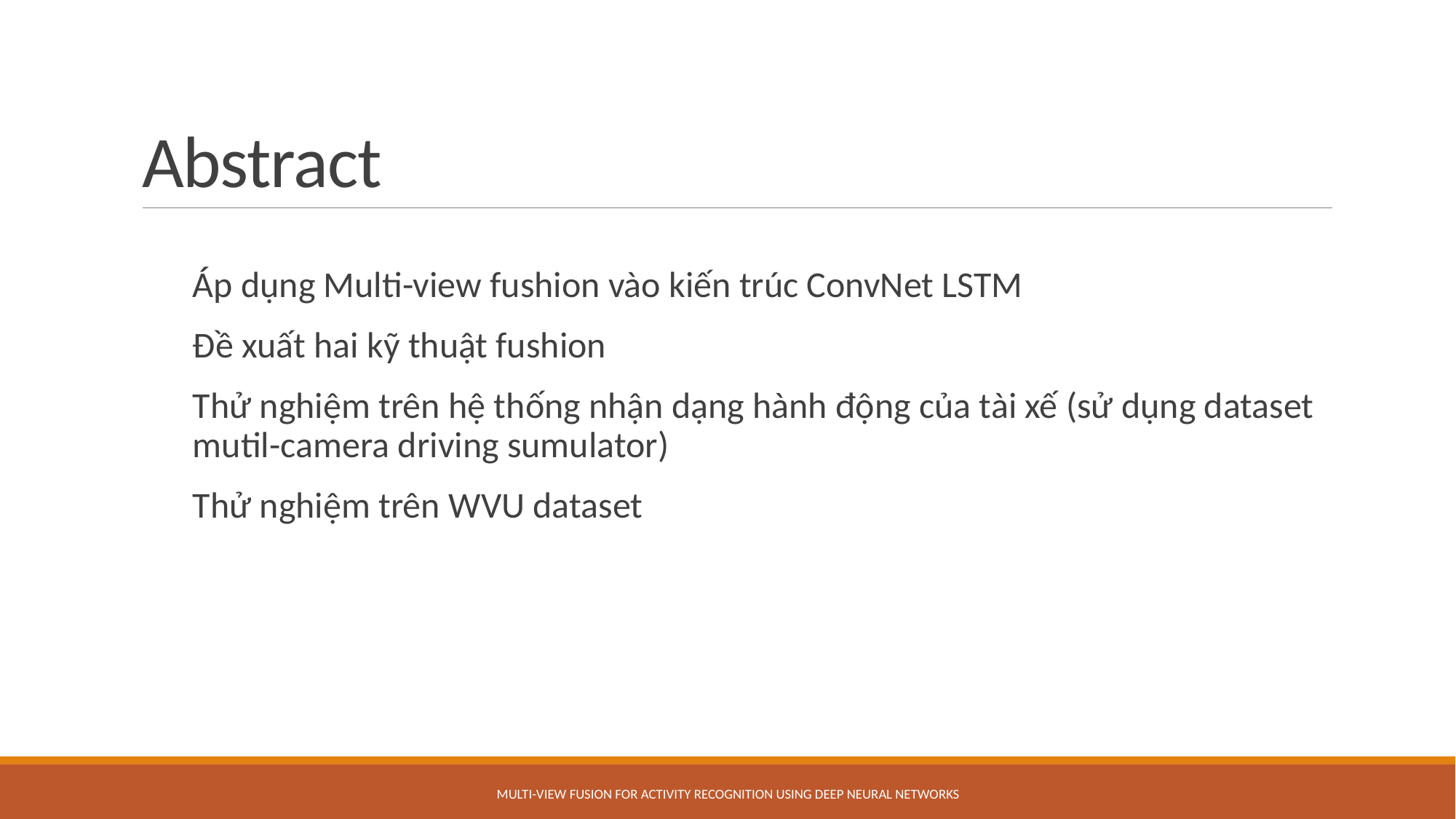

# Abstract
Áp dụng Multi-view fushion vào kiến trúc ConvNet LSTM
Đề xuất hai kỹ thuật fushion
Thử nghiệm trên hệ thống nhận dạng hành động của tài xế (sử dụng dataset mutil-camera driving sumulator)
Thử nghiệm trên WVU dataset

Multi-view fusion for activity recognition using deep neural networks